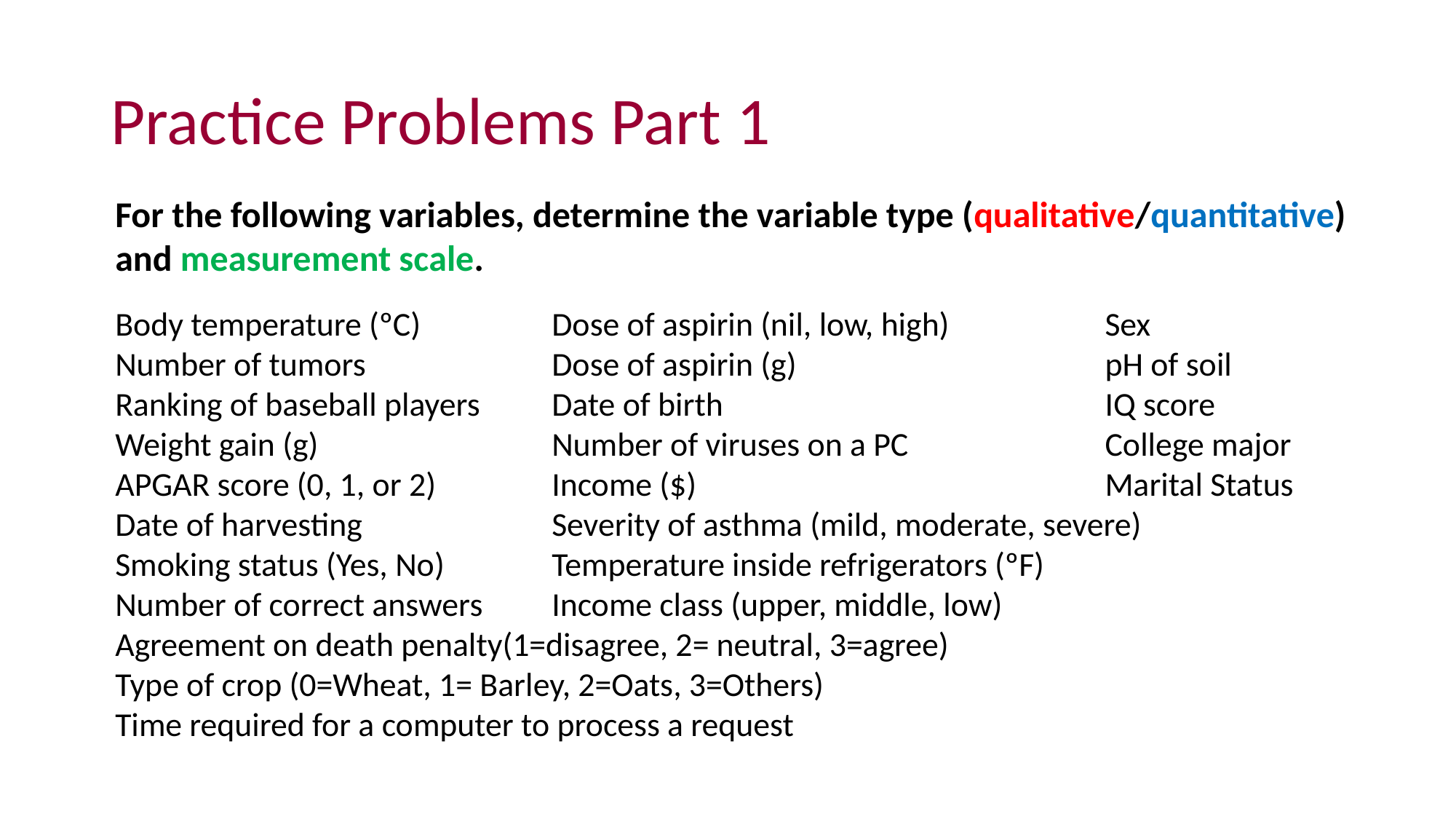

# Practice Problems Part 1
For the following variables, determine the variable type (qualitative/quantitative) and measurement scale.
Body temperature (ºC)		Dose of aspirin (nil, low, high)		 Sex
Number of tumors		Dose of aspirin (g)			 pH of soil
Ranking of baseball players	Date of birth				 IQ score
Weight gain (g)			Number of viruses on a PC		 College major
APGAR score (0, 1, or 2)		Income ($)				 Marital Status
Date of harvesting		Severity of asthma (mild, moderate, severe)
Smoking status (Yes, No)	Temperature inside refrigerators (ºF)
Number of correct answers	Income class (upper, middle, low)
Agreement on death penalty(1=disagree, 2= neutral, 3=agree)
Type of crop (0=Wheat, 1= Barley, 2=Oats, 3=Others)
Time required for a computer to process a request